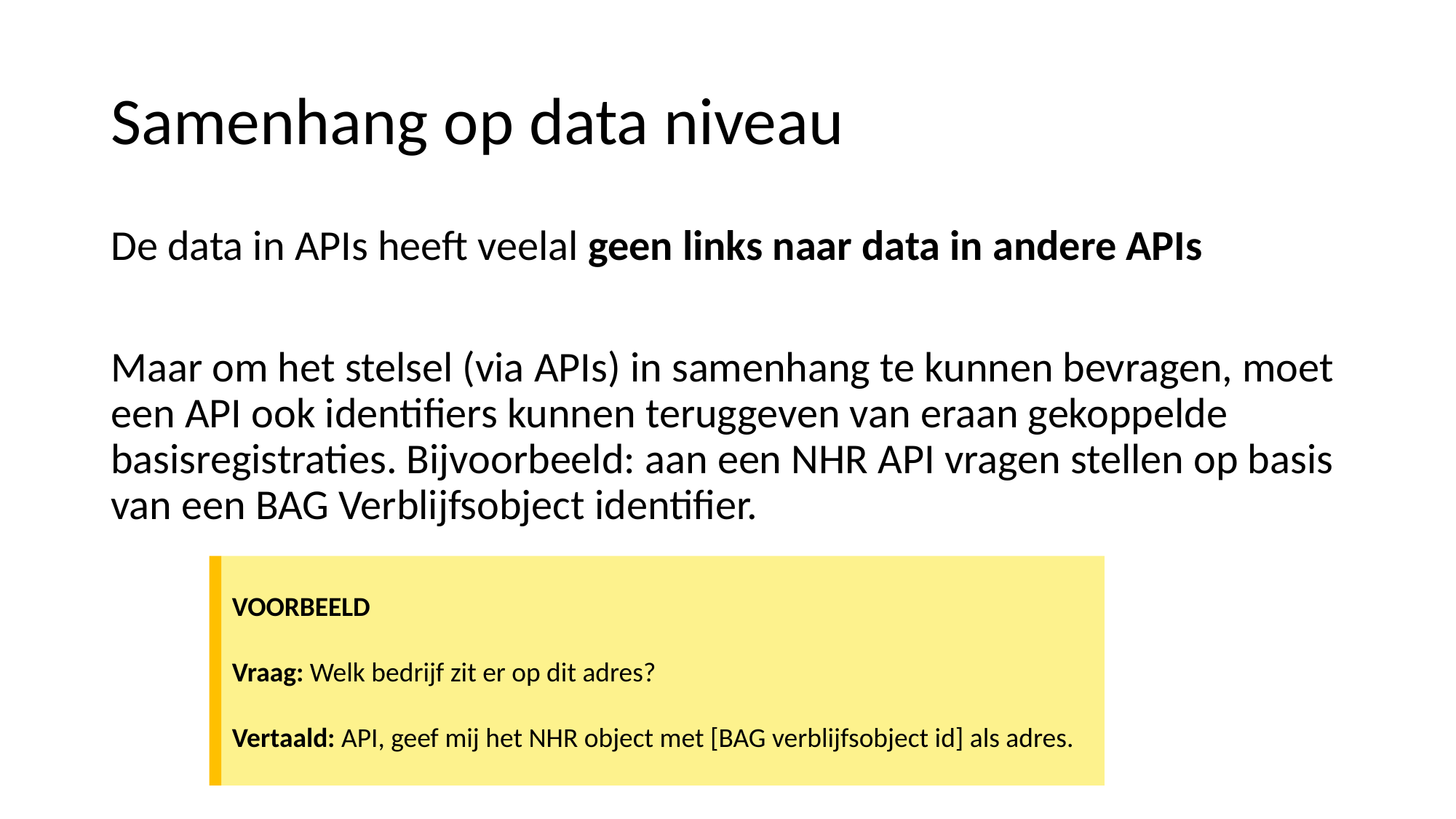

# Samenhang op data niveau
De data in APIs heeft veelal geen links naar data in andere APIs

Maar om het stelsel (via APIs) in samenhang te kunnen bevragen, moet een API ook identifiers kunnen teruggeven van eraan gekoppelde basisregistraties. Bijvoorbeeld: aan een NHR API vragen stellen op basis van een BAG Verblijfsobject identifier.

VOORBEELD

Vraag: Welk bedrijf zit er op dit adres?

Vertaald: API, geef mij het NHR object met [BAG verblijfsobject id] als adres.